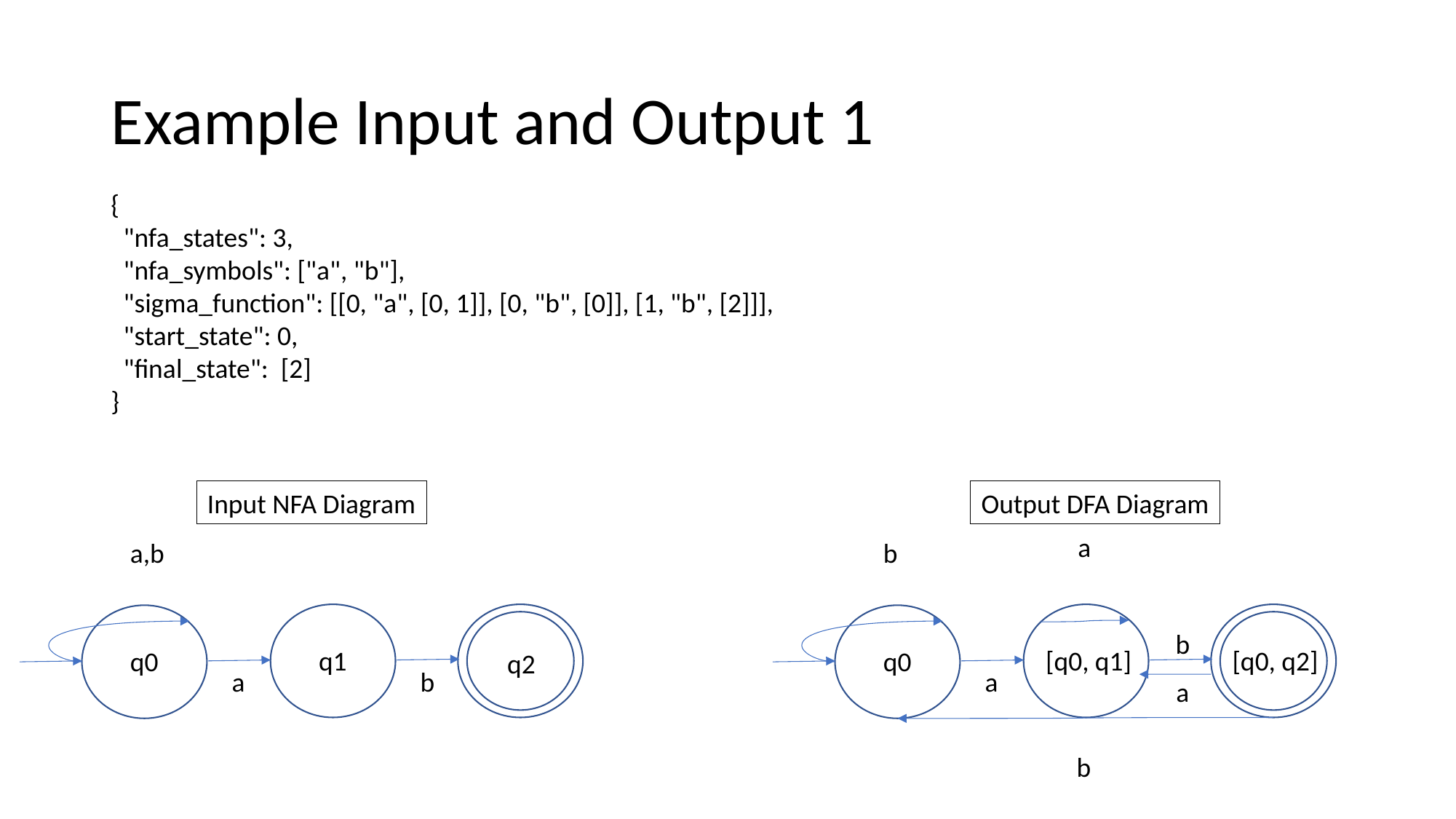

# Example Input and Output 1
{
  "nfa_states": 3,
  "nfa_symbols": ["a", "b"],
  "sigma_function": [[0, "a", [0, 1]], [0, "b", [0]], [1, "b", [2]]],
  "start_state": 0,
  "final_state":  [2]
}
Input NFA Diagram
Output DFA Diagram
a
b
a,b

b
[q0, q1]
q1
[q0, q2]
q0
q0
q2
b
a
a
a
b